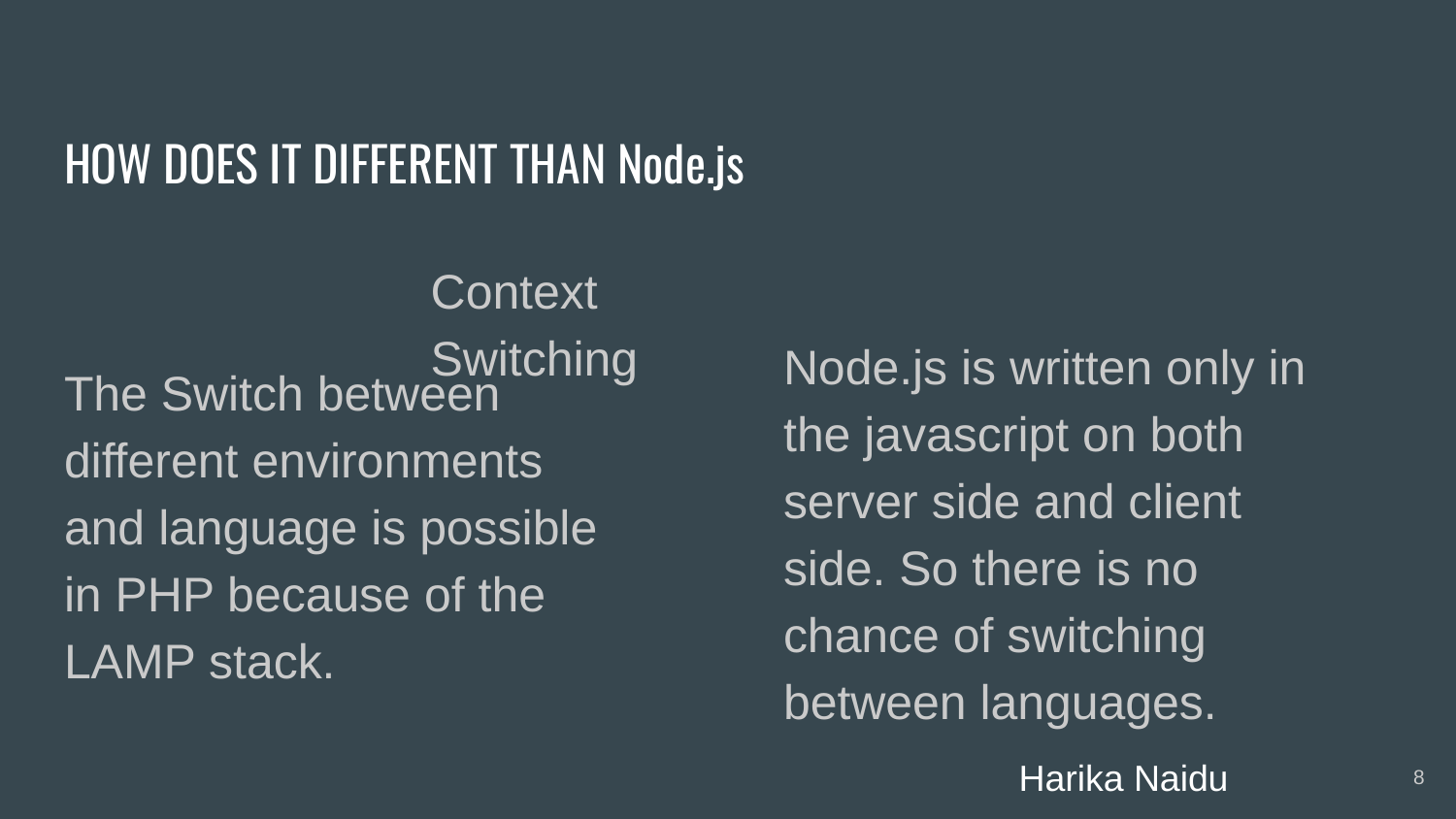

# HOW DOES IT DIFFERENT THAN Node.js
Context Switching
Node.js is written only in the javascript on both server side and client side. So there is no chance of switching between languages.
The Switch between different environments and language is possible in PHP because of the LAMP stack.

Harika Naidu
8